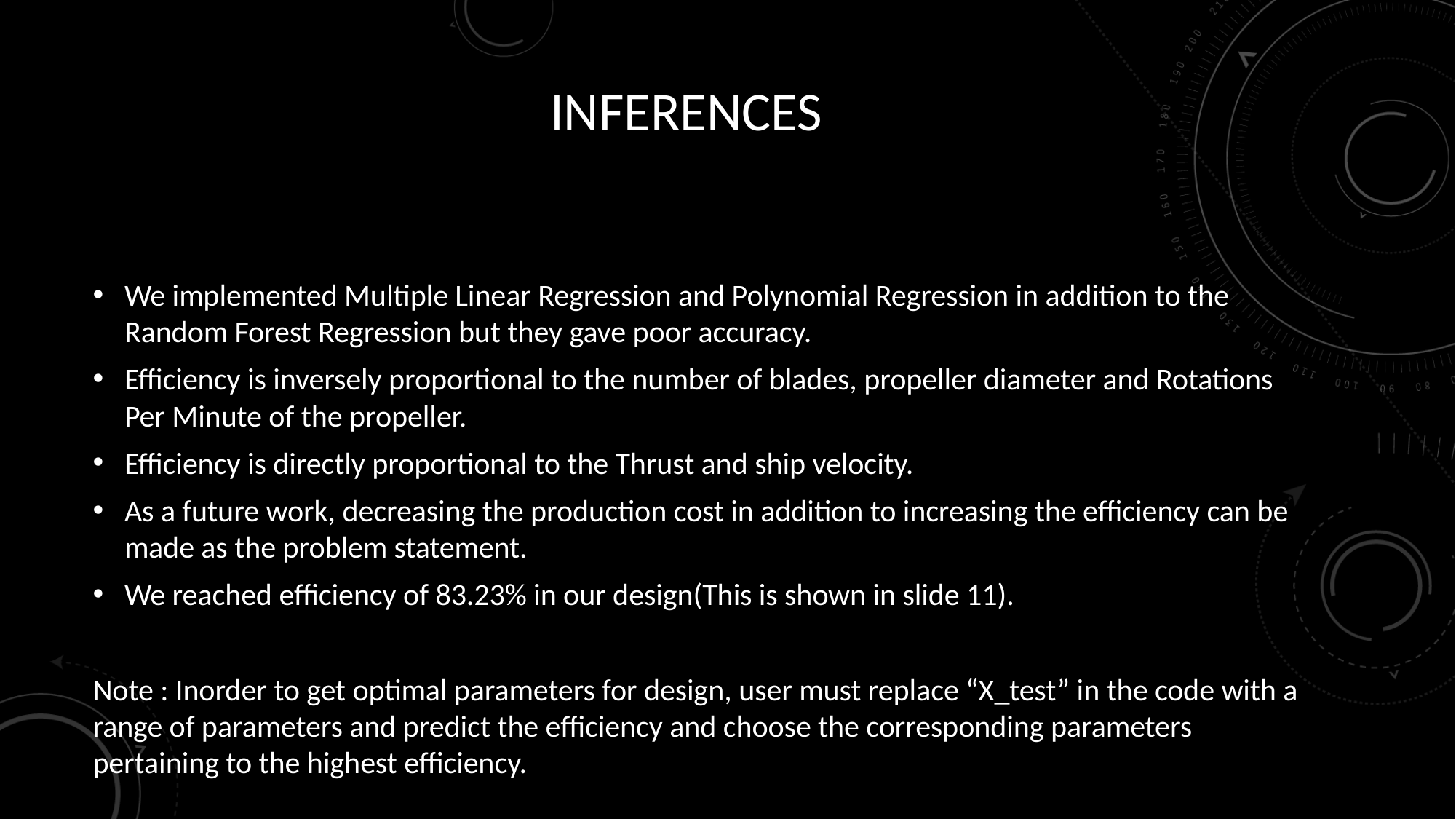

# INFERENCES

We implemented Multiple Linear Regression and Polynomial Regression in addition to the Random Forest Regression but they gave poor accuracy.
Efficiency is inversely proportional to the number of blades, propeller diameter and Rotations Per Minute of the propeller.
Efficiency is directly proportional to the Thrust and ship velocity.
As a future work, decreasing the production cost in addition to increasing the efficiency can be made as the problem statement.
We reached efficiency of 83.23% in our design(This is shown in slide 11).

Note : Inorder to get optimal parameters for design, user must replace “X_test” in the code with a range of parameters and predict the efficiency and choose the corresponding parameters pertaining to the highest efficiency.